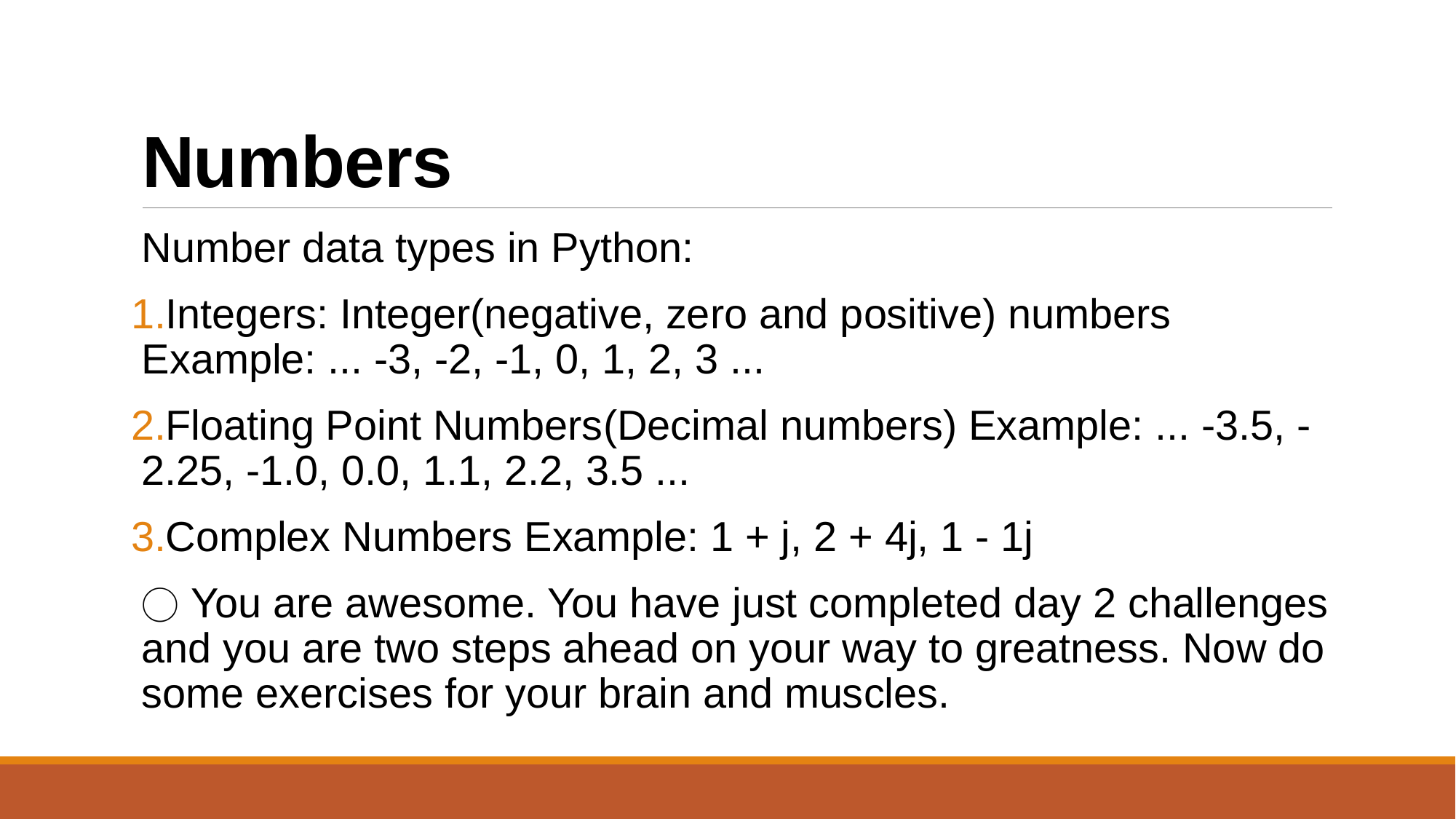

# Numbers
Number data types in Python:
Integers: Integer(negative, zero and positive) numbers Example: ... -3, -2, -1, 0, 1, 2, 3 ...
Floating Point Numbers(Decimal numbers) Example: ... -3.5, -2.25, -1.0, 0.0, 1.1, 2.2, 3.5 ...
Complex Numbers Example: 1 + j, 2 + 4j, 1 - 1j
🌕 You are awesome. You have just completed day 2 challenges and you are two steps ahead on your way to greatness. Now do some exercises for your brain and muscles.